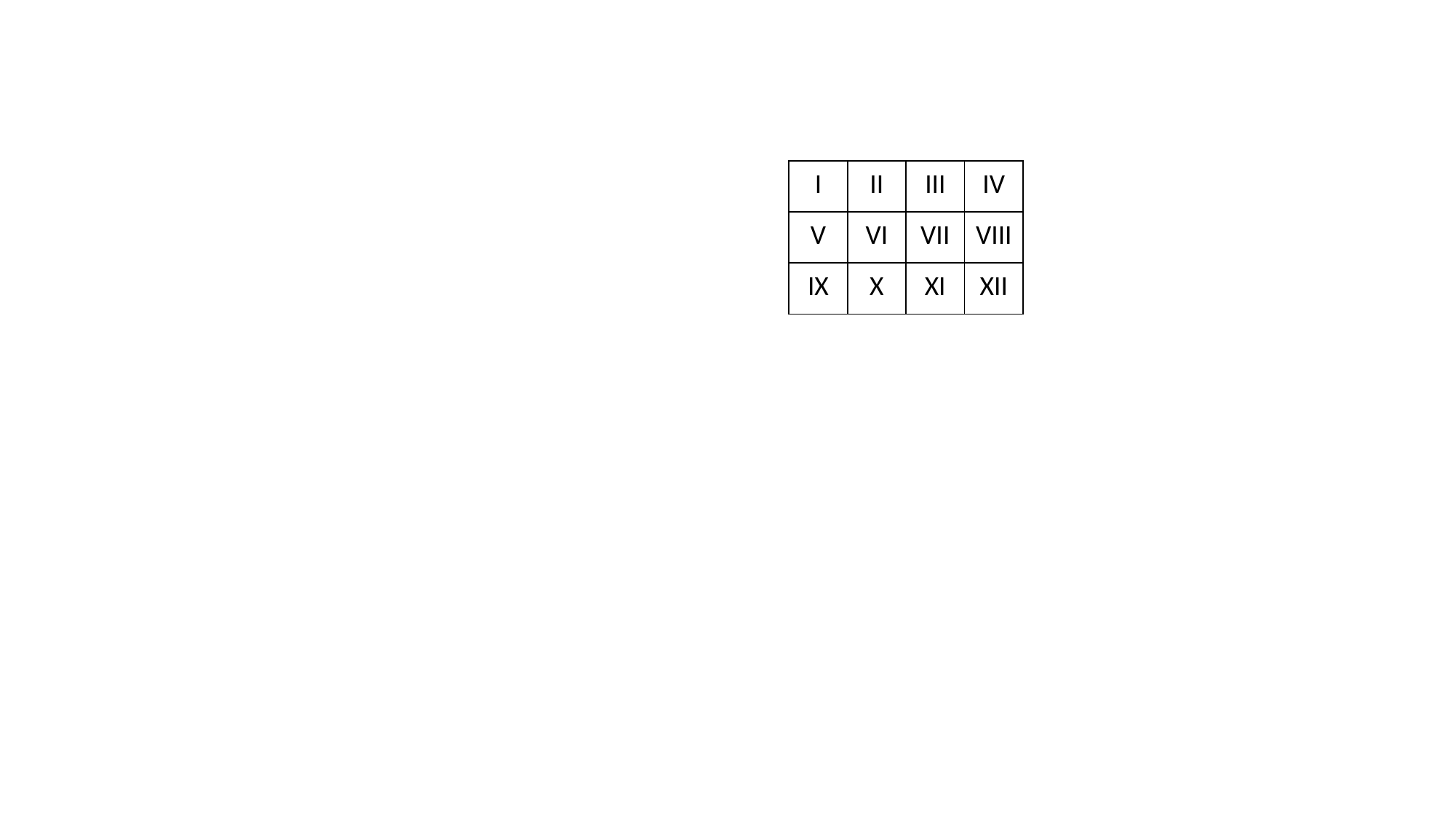

| I | II | III | IV |
| --- | --- | --- | --- |
| V | VI | VII | VIII |
| IX | X | XI | XII |